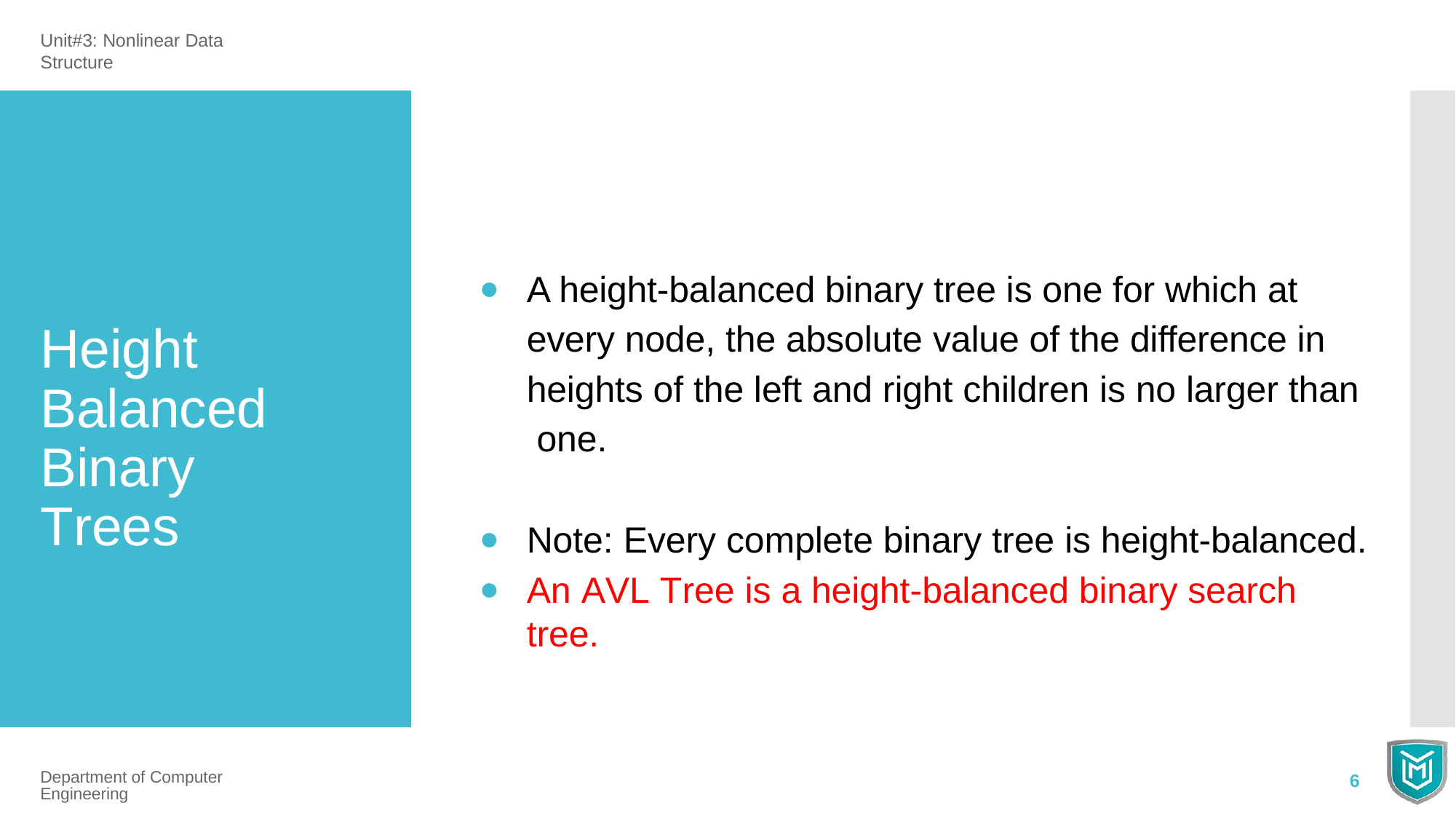

Unit#3: Nonlinear Data Structure
A height-balanced binary tree is one for which at  every node, the absolute value of the difference in  heights of the left and right children is no larger than  one.

Note: Every complete binary tree is height-balanced.
An AVL Tree is a height-balanced binary search tree.
Height  Balanced  Binary Trees
Department of Computer Engineering
6